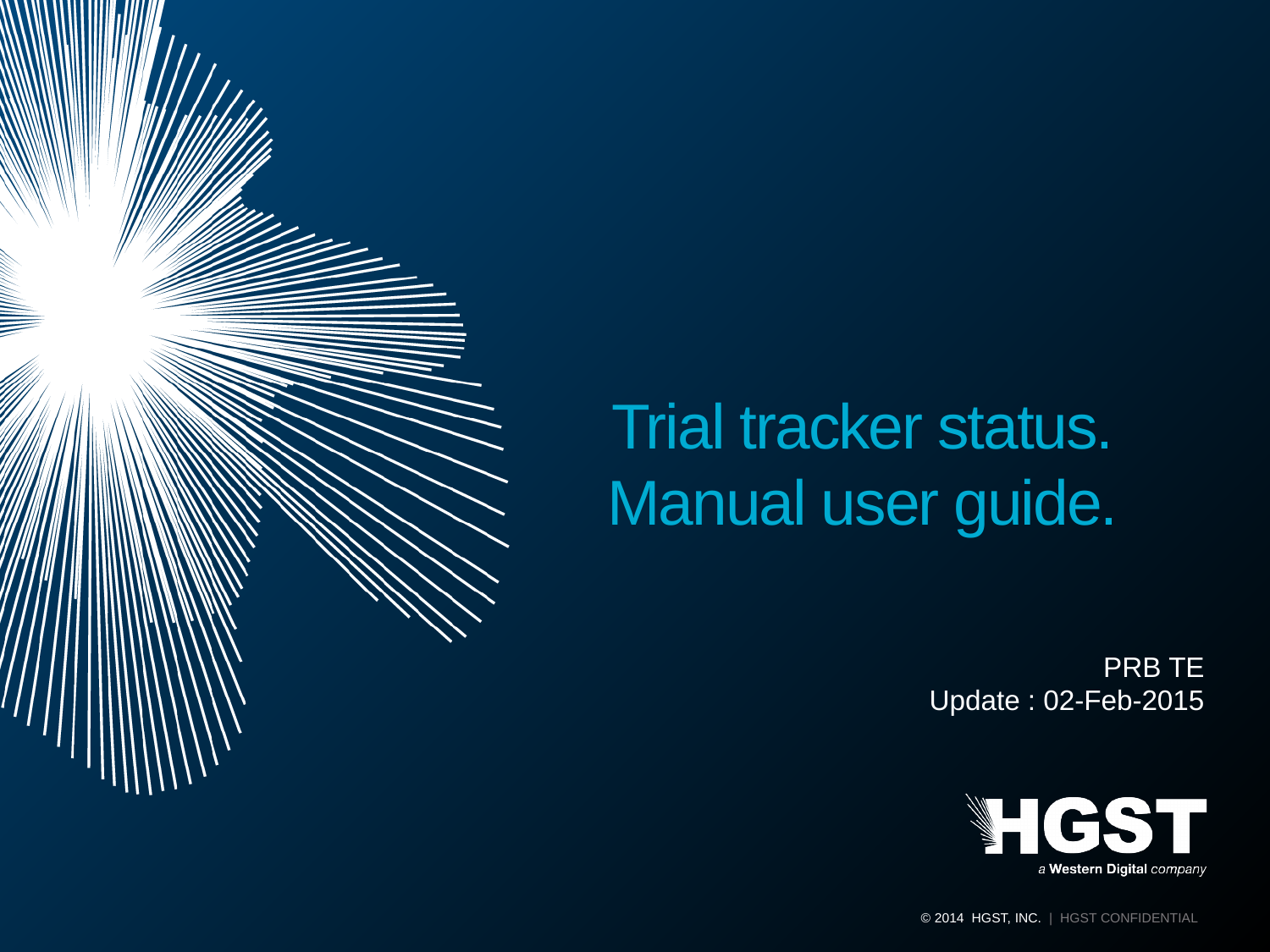

# Trial tracker status. Manual user guide.
PRB TE
Update : 02-Feb-2015